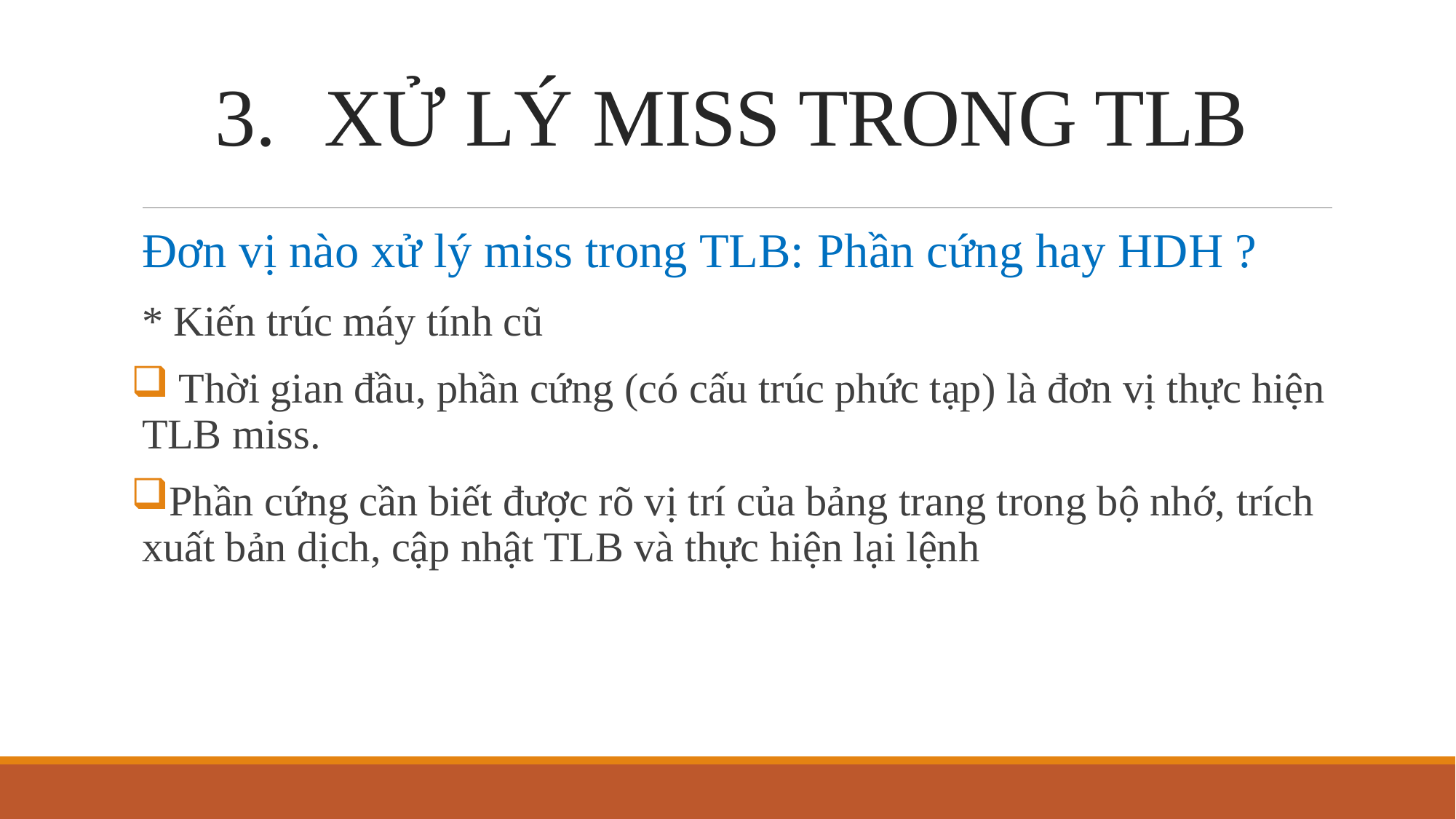

# XỬ LÝ MISS TRONG TLB
Đơn vị nào xử lý miss trong TLB: Phần cứng hay HDH ?
* Kiến trúc máy tính cũ
 Thời gian đầu, phần cứng (có cấu trúc phức tạp) là đơn vị thực hiện TLB miss.
Phần cứng cần biết được rõ vị trí của bảng trang trong bộ nhớ, trích xuất bản dịch, cập nhật TLB và thực hiện lại lệnh